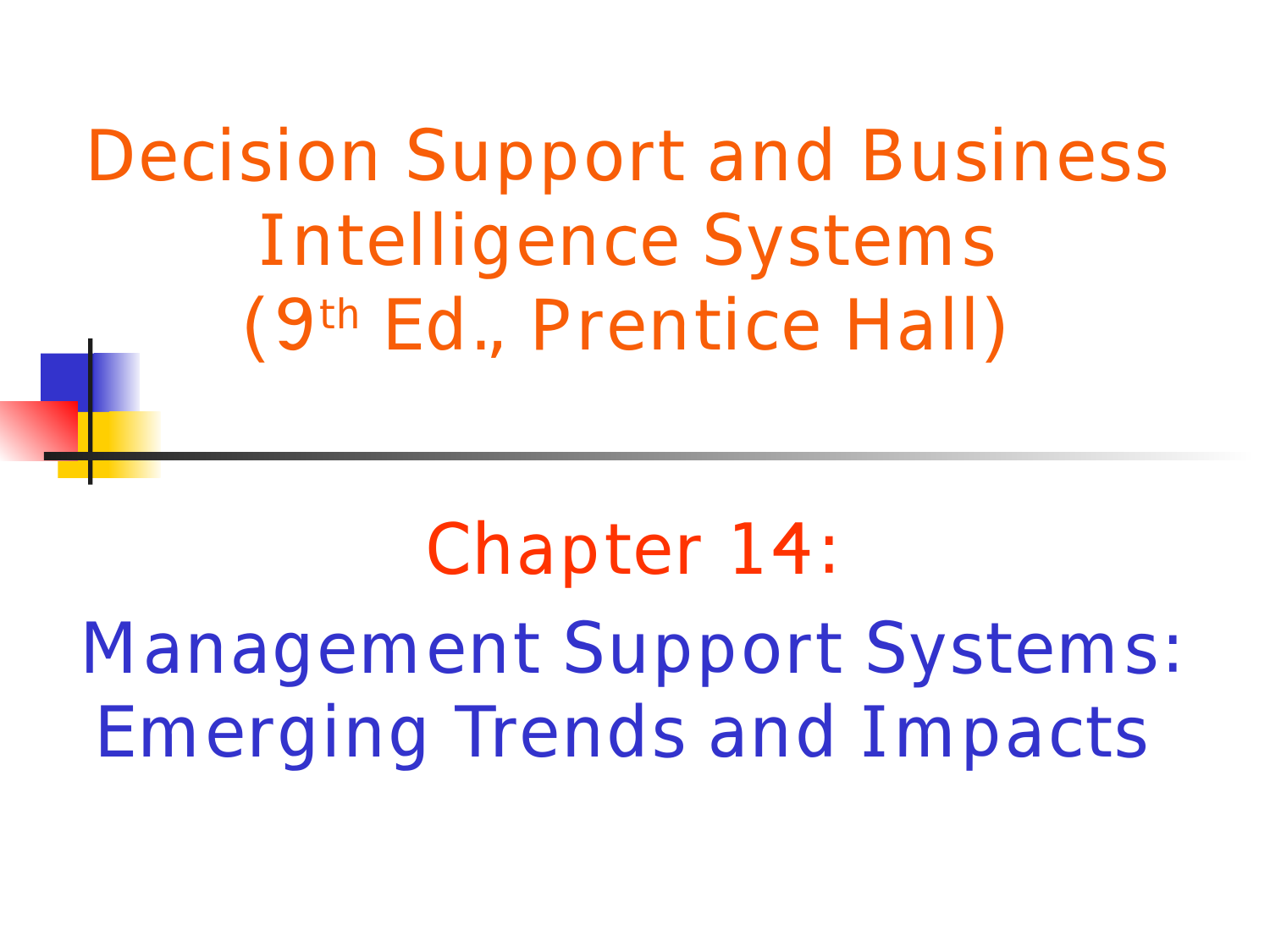

# Decision Support and Business Intelligence Systems (9th Ed., Prentice Hall)
Chapter 14:
Management Support Systems: Emerging Trends and Impacts